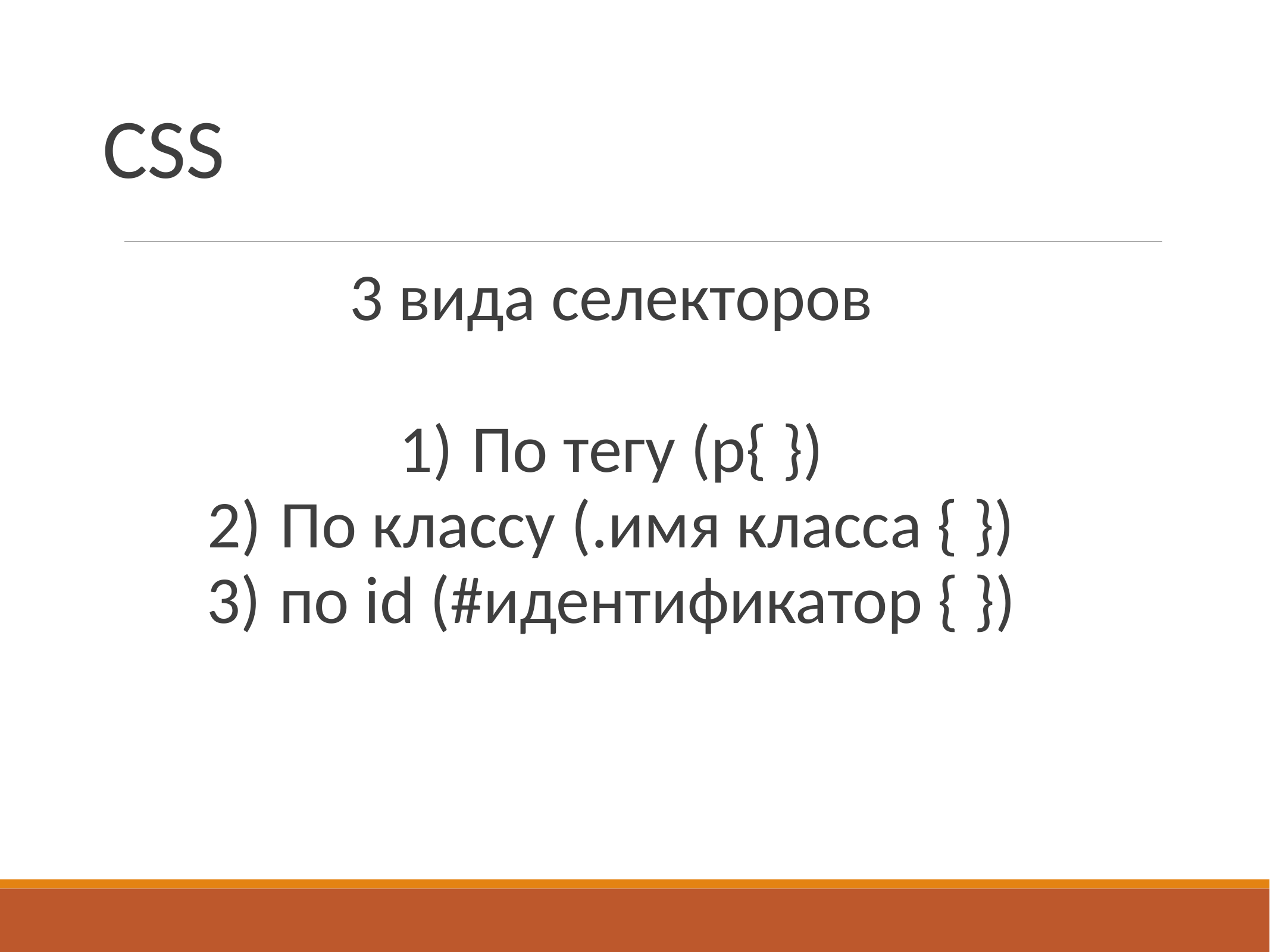

# CSS
3 вида селекторов

По тегу (p{ })
По классу (.имя класса { })
по id (#идентификатор { })